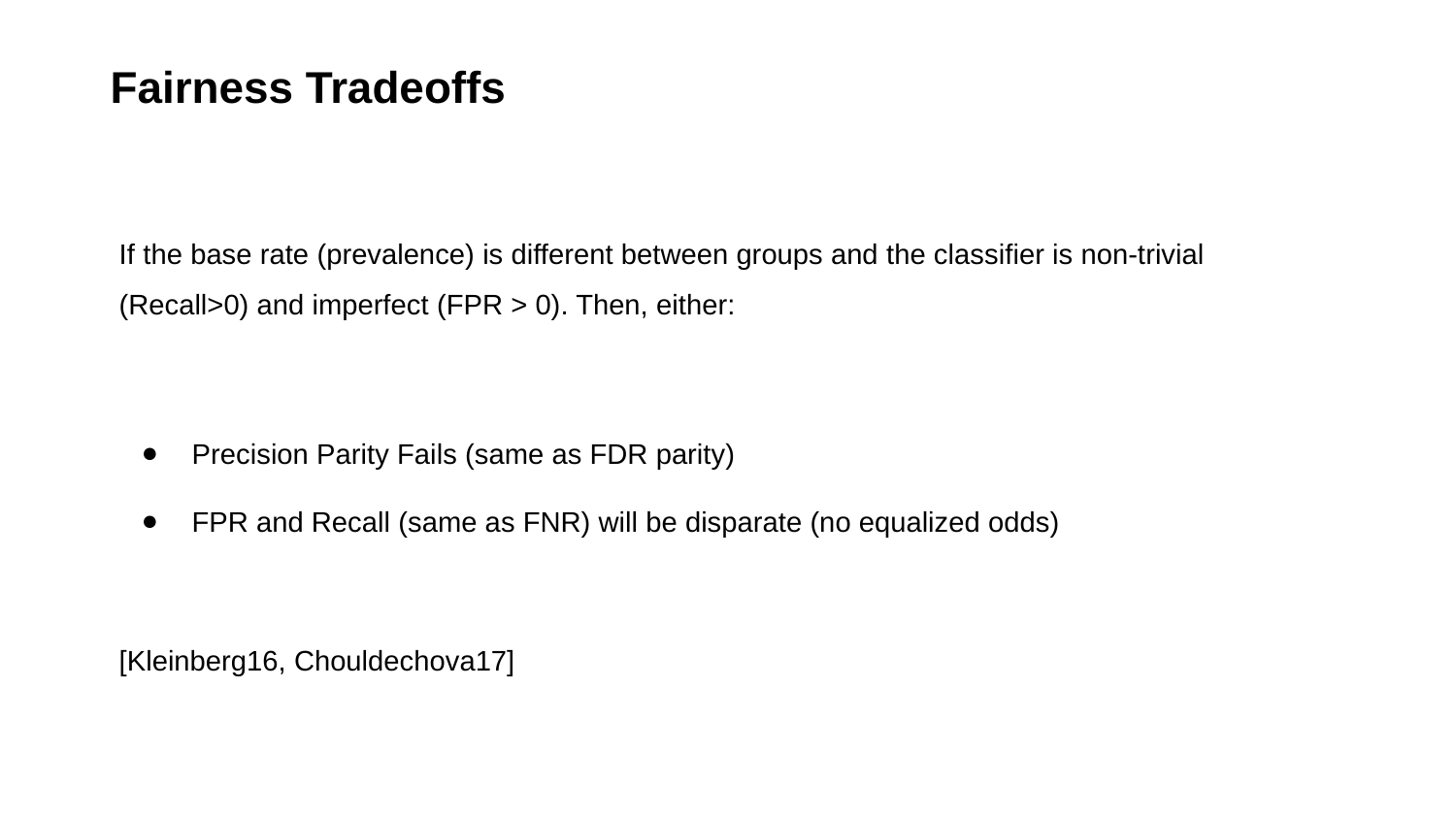

Fairness Tradeoffs
If the base rate (prevalence) is different between groups and the classifier is non-trivial (Recall>0) and imperfect (FPR > 0). Then, either:

Precision Parity Fails (same as FDR parity)
FPR and Recall (same as FNR) will be disparate (no equalized odds)

[Kleinberg16, Chouldechova17]